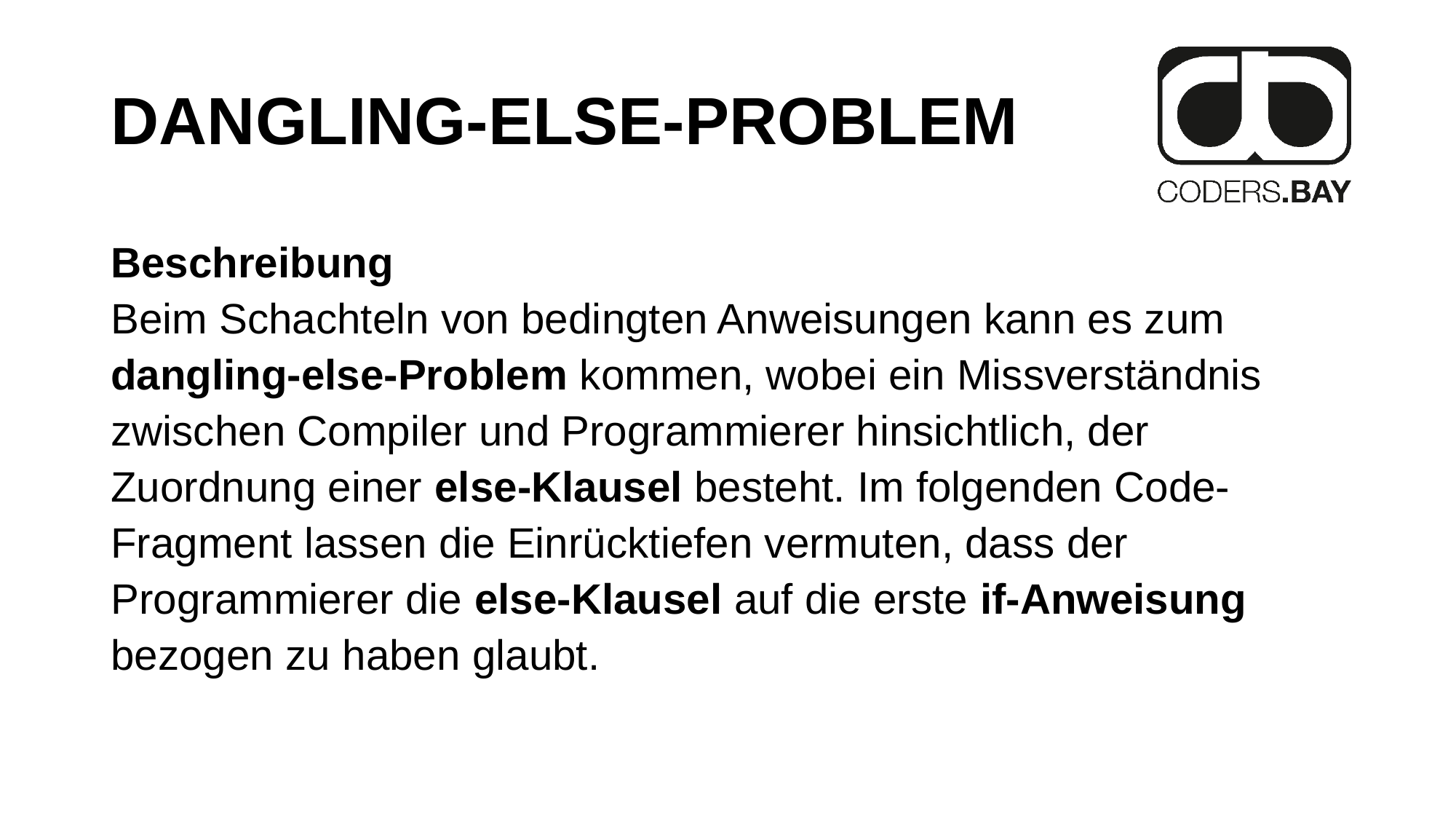

# Dangling-else-problem
Beschreibung
Beim Schachteln von bedingten Anweisungen kann es zum dangling-else-Problem kommen, wobei ein Missverständnis zwischen Compiler und Programmierer hinsichtlich, der Zuordnung einer else-Klausel besteht. Im folgenden Code-Fragment lassen die Einrücktiefen vermuten, dass der Programmierer die else-Klausel auf die erste if-Anweisung bezogen zu haben glaubt.